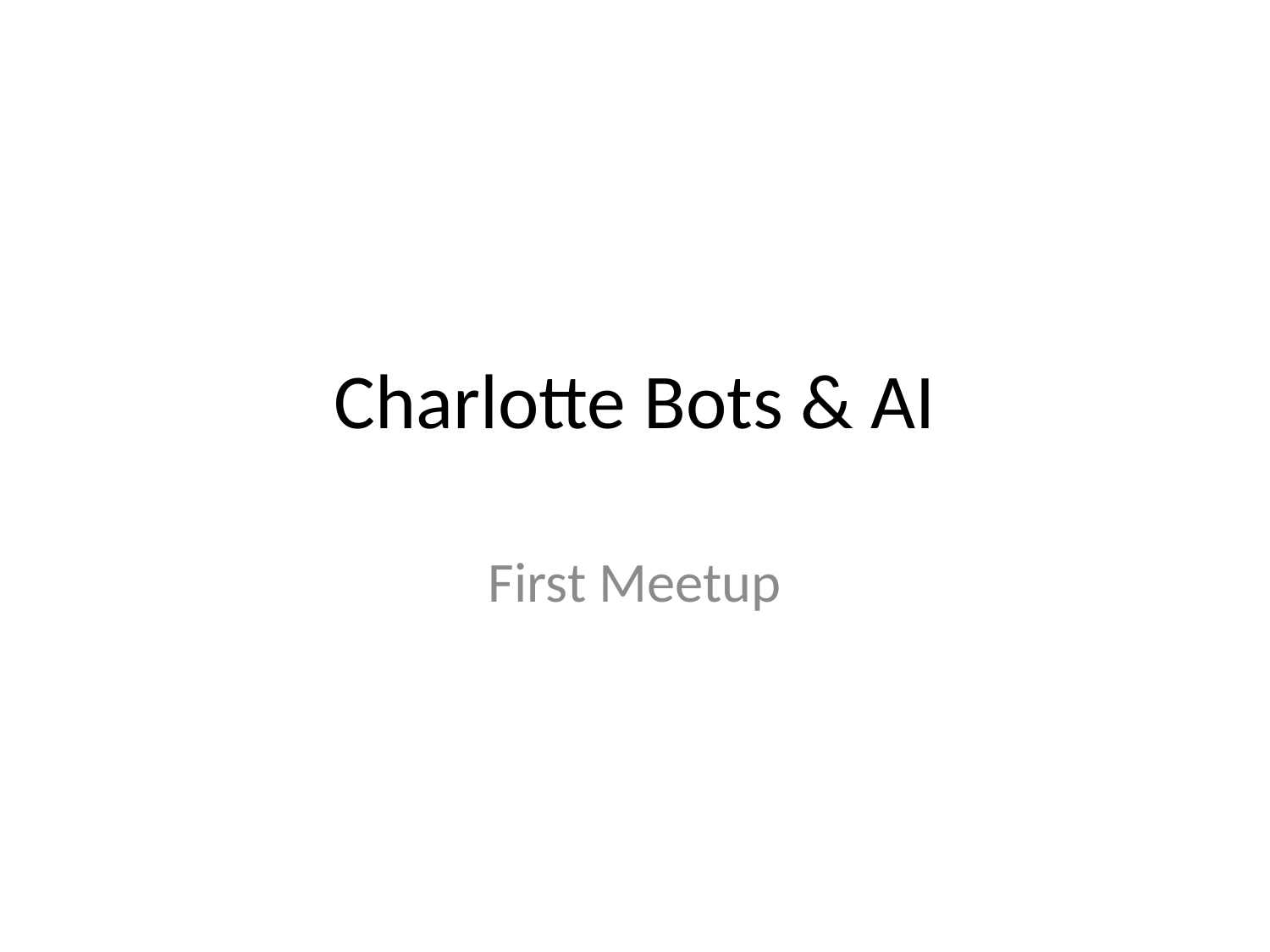

# Charlotte Bots & AI
First Meetup